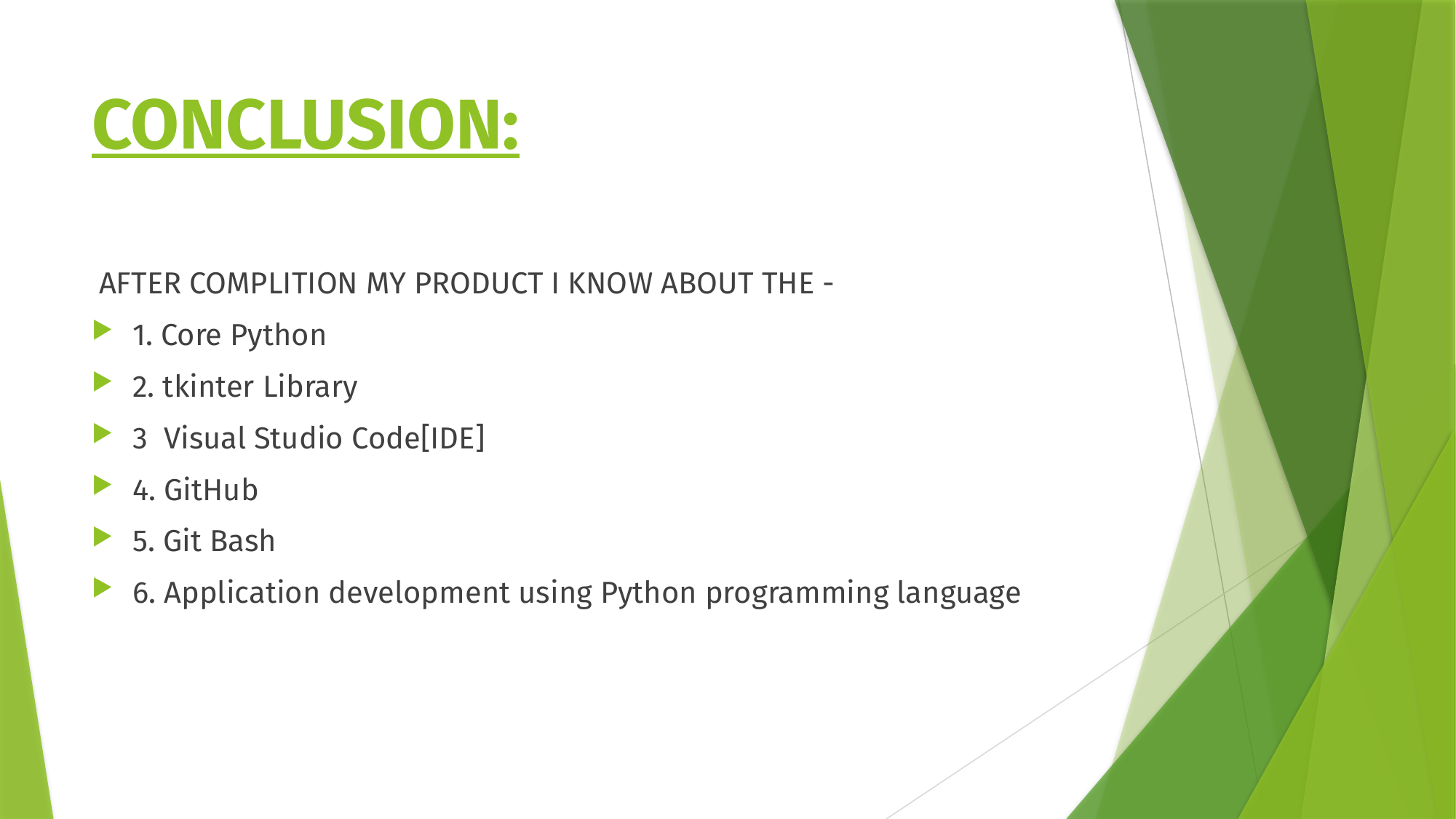

# CONCLUSION:
 AFTER COMPLITION MY PRODUCT I KNOW ABOUT THE -
1. Core Python
2. tkinter Library
3  Visual Studio Code[IDE]
4. GitHub
5. Git Bash
6. Application development using Python programming language